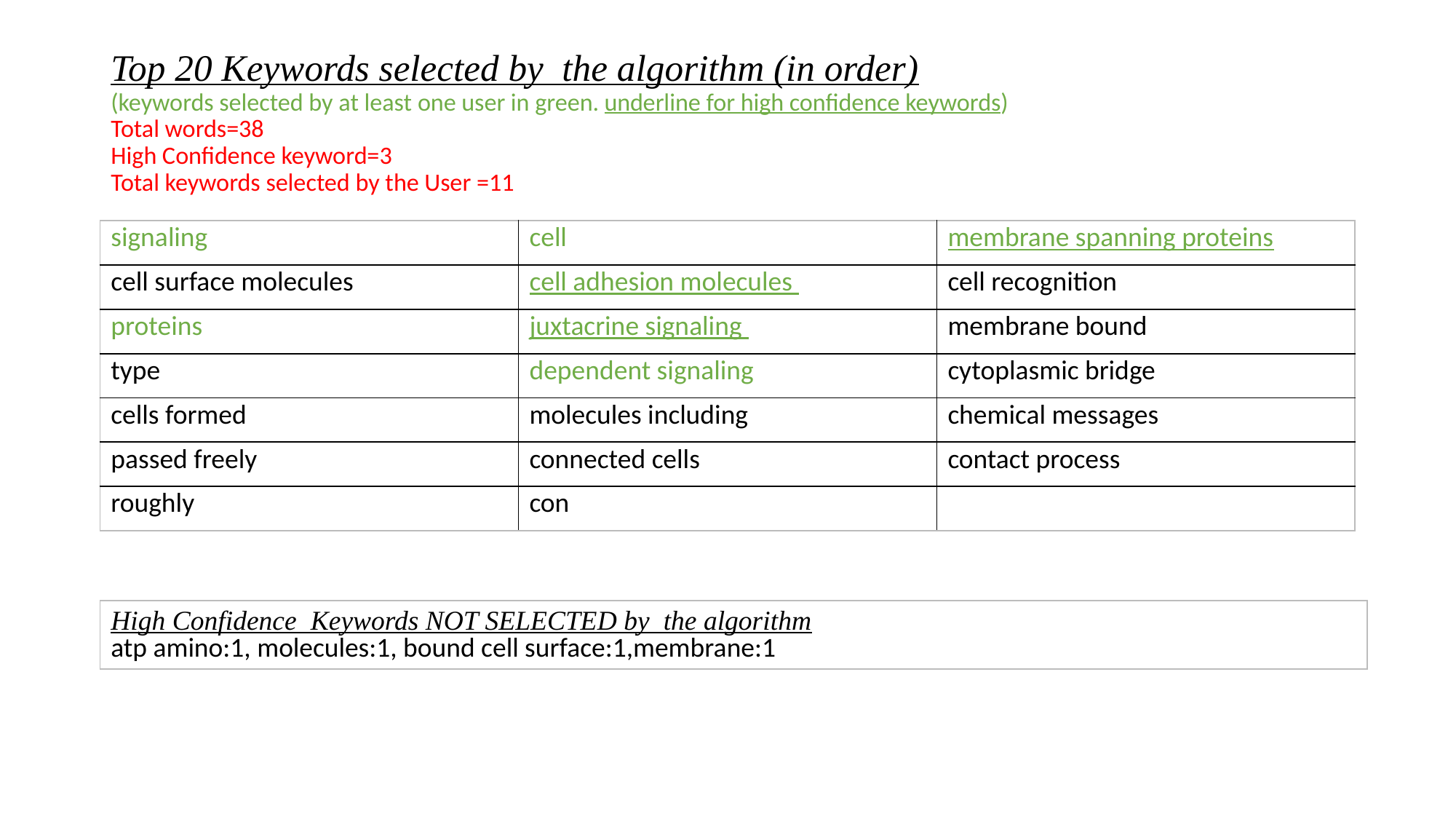

# Top 20 Keywords selected by  the algorithm (in order) (keywords selected by at least one user in green. underline for high confidence keywords) Total words=38 High Confidence keyword=3 Total keywords selected by the User =11
| signaling | cell | membrane spanning proteins |
| --- | --- | --- |
| cell surface molecules | cell adhesion molecules | cell recognition |
| proteins | juxtacrine signaling | membrane bound |
| type | dependent signaling | cytoplasmic bridge |
| cells formed | molecules including | chemical messages |
| passed freely | connected cells | contact process |
| roughly | con |  |
| High Confidence Keywords NOT SELECTED by the algorithm atp amino:1, molecules:1, bound cell surface:1,membrane:1 |
| --- |